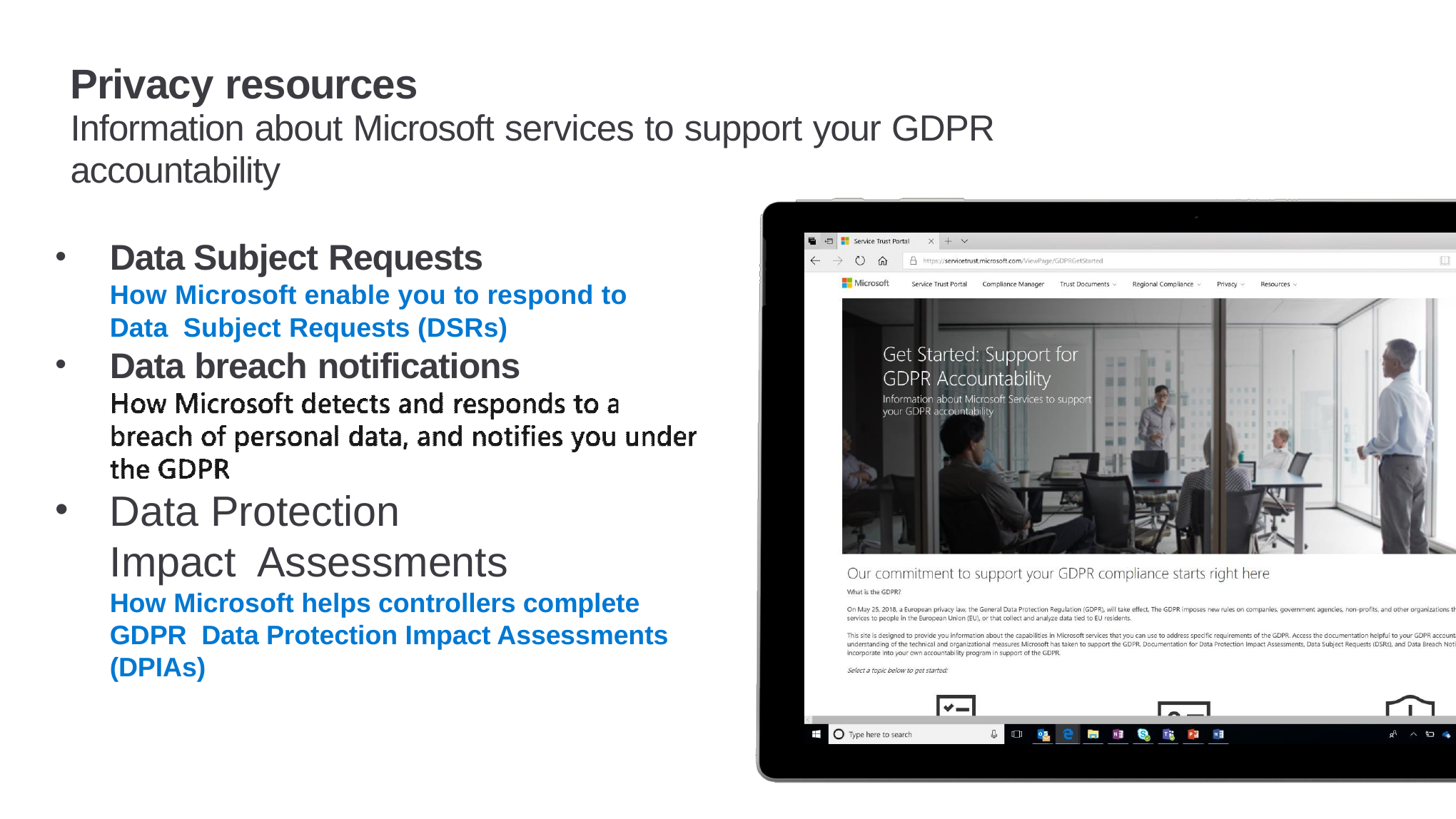

# Privacy resources
Information about Microsoft services to support your GDPR accountability

Data Subject Requests
How Microsoft enable you to respond to Data  Subject Requests (DSRs)
Data breach notifications

Data Protection Impact  Assessments
How Microsoft helps controllers complete GDPR  Data Protection Impact Assessments (DPIAs)